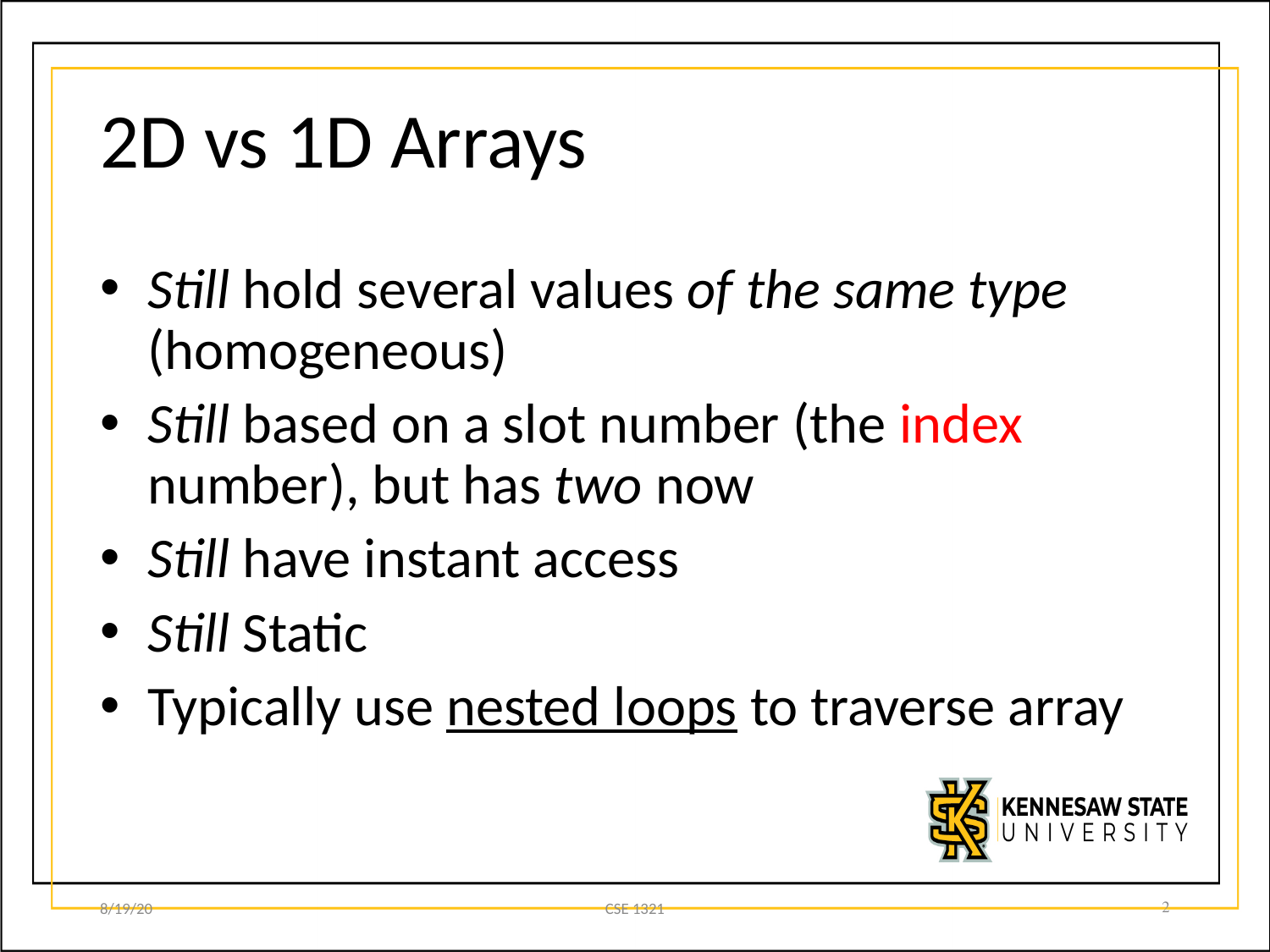

# 2D vs 1D Arrays
Still hold several values of the same type (homogeneous)
Still based on a slot number (the index number), but has two now
Still have instant access
Still Static
Typically use nested loops to traverse array
8/19/20
CSE 1321
2